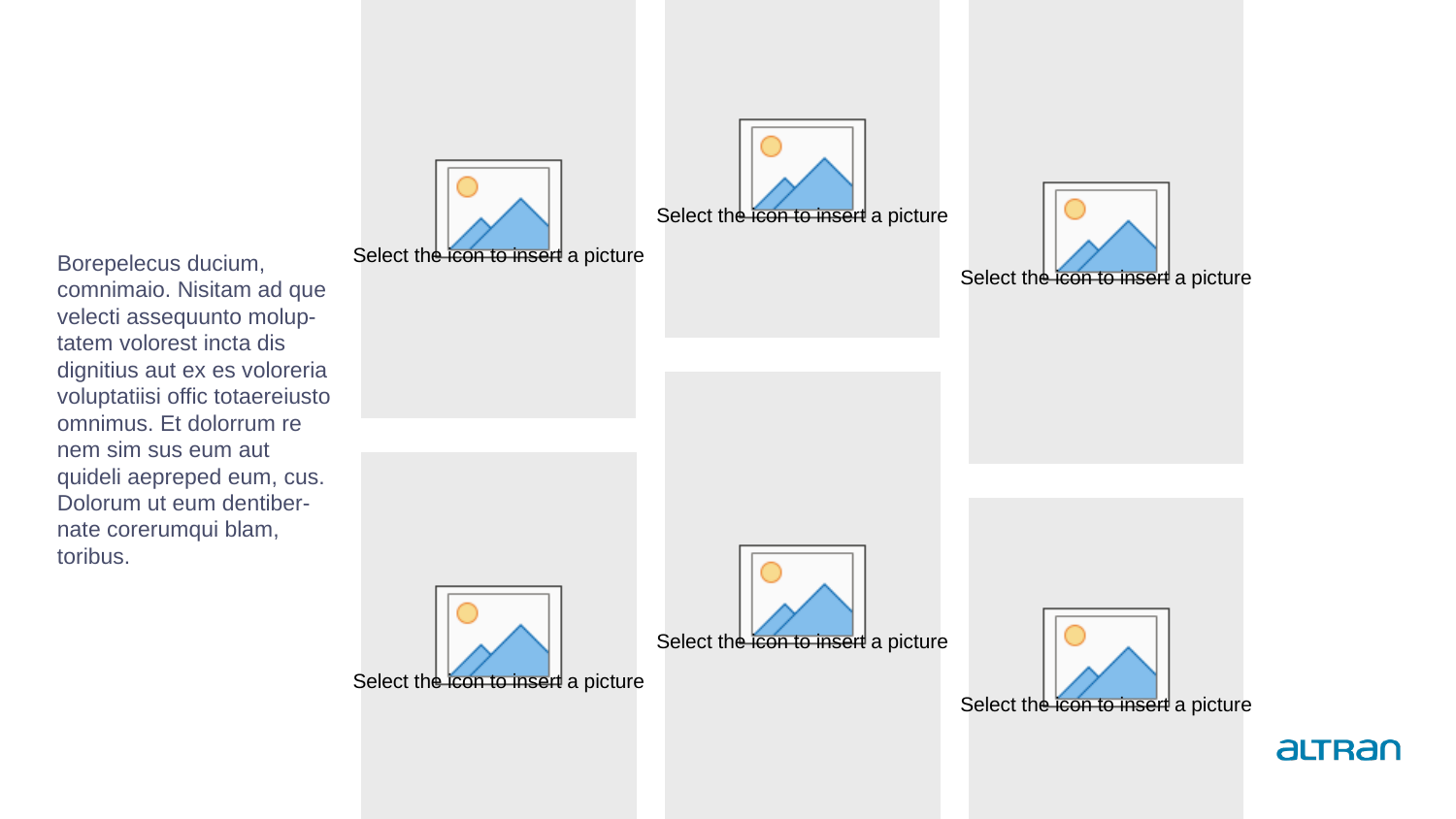

Borepelecus ducium, comnimaio. Nisitam ad que velecti assequunto molup-tatem volorest incta dis dignitius aut ex es voloreria voluptatiisi offic totaereiusto omnimus. Et dolorrum re nem sim sus eum aut
quideli aepreped eum, cus.
Dolorum ut eum dentiber-nate corerumqui blam, toribus.

Presentation title
32
Date